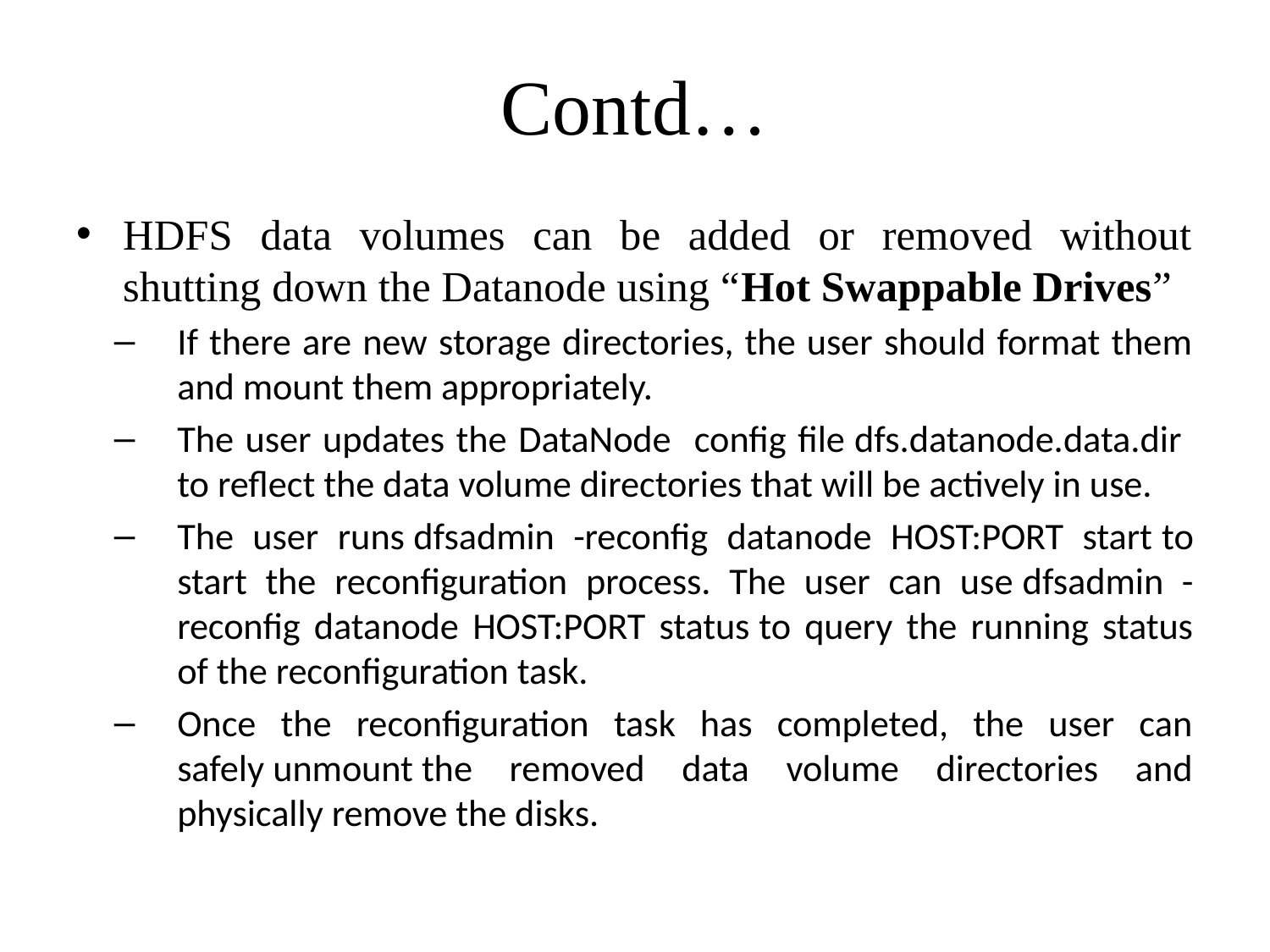

# Contd…
HDFS data volumes can be added or removed without shutting down the Datanode using “Hot Swappable Drives”
If there are new storage directories, the user should format them and mount them appropriately.
The user updates the DataNode  config file dfs.datanode.data.dir  to reflect the data volume directories that will be actively in use.
The user runs dfsadmin -reconfig datanode HOST:PORT start to start the reconfiguration process. The user can use dfsadmin -reconfig datanode HOST:PORT status to query the running status of the reconfiguration task.
Once the reconfiguration task has completed, the user can safely unmount the removed data volume directories and physically remove the disks.